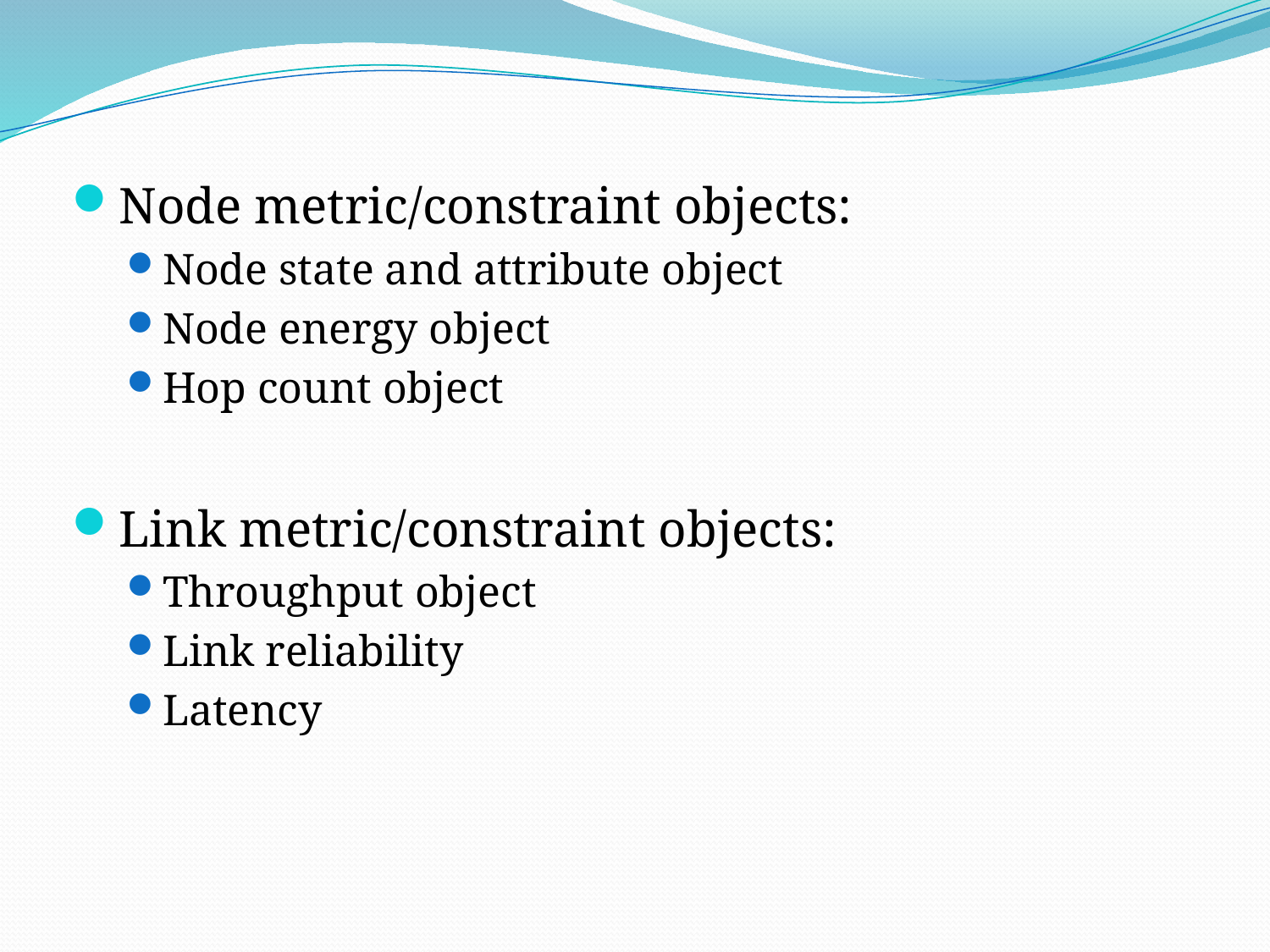

Node metric/constraint objects:
Node state and attribute object
Node energy object
Hop count object

Link metric/constraint objects:
Throughput object
Link reliability
Latency